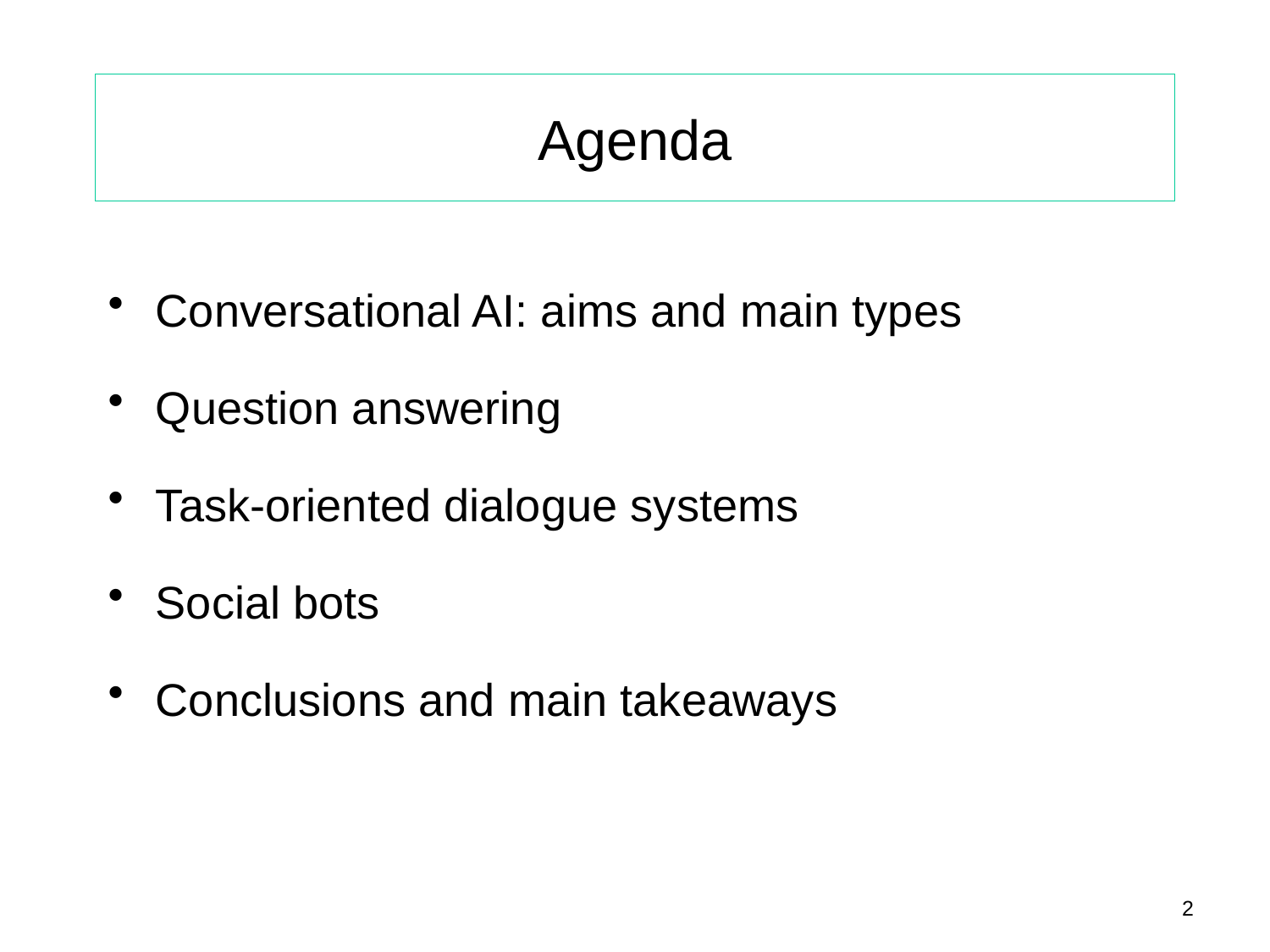

# Agenda
Conversational AI: aims and main types
Question answering
Task-oriented dialogue systems
Social bots
Conclusions and main takeaways
2